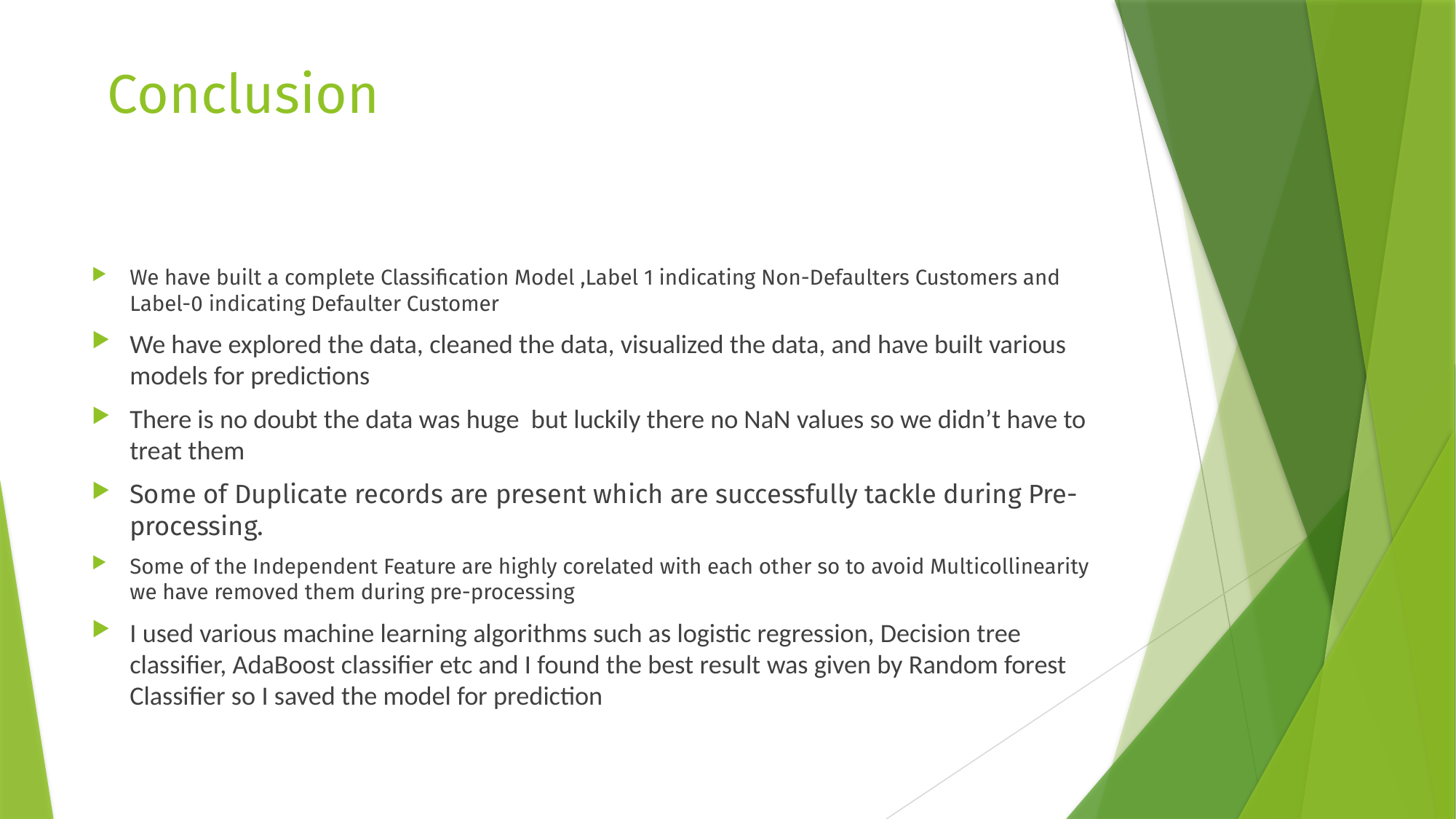

# Conclusion
We have built a complete Classification Model ,Label 1 indicating Non-Defaulters Customers and Label-0 indicating Defaulter Customer
We have explored the data, cleaned the data, visualized the data, and have built various models for predictions
There is no doubt the data was huge  but luckily there no NaN values so we didn’t have to treat them
Some of Duplicate records are present which are successfully tackle during Pre-processing.
Some of the Independent Feature are highly corelated with each other so to avoid Multicollinearity we have removed them during pre-processing
I used various machine learning algorithms such as logistic regression, Decision tree classifier, AdaBoost classifier etc and I found the best result was given by Random forest Classifier so I saved the model for prediction